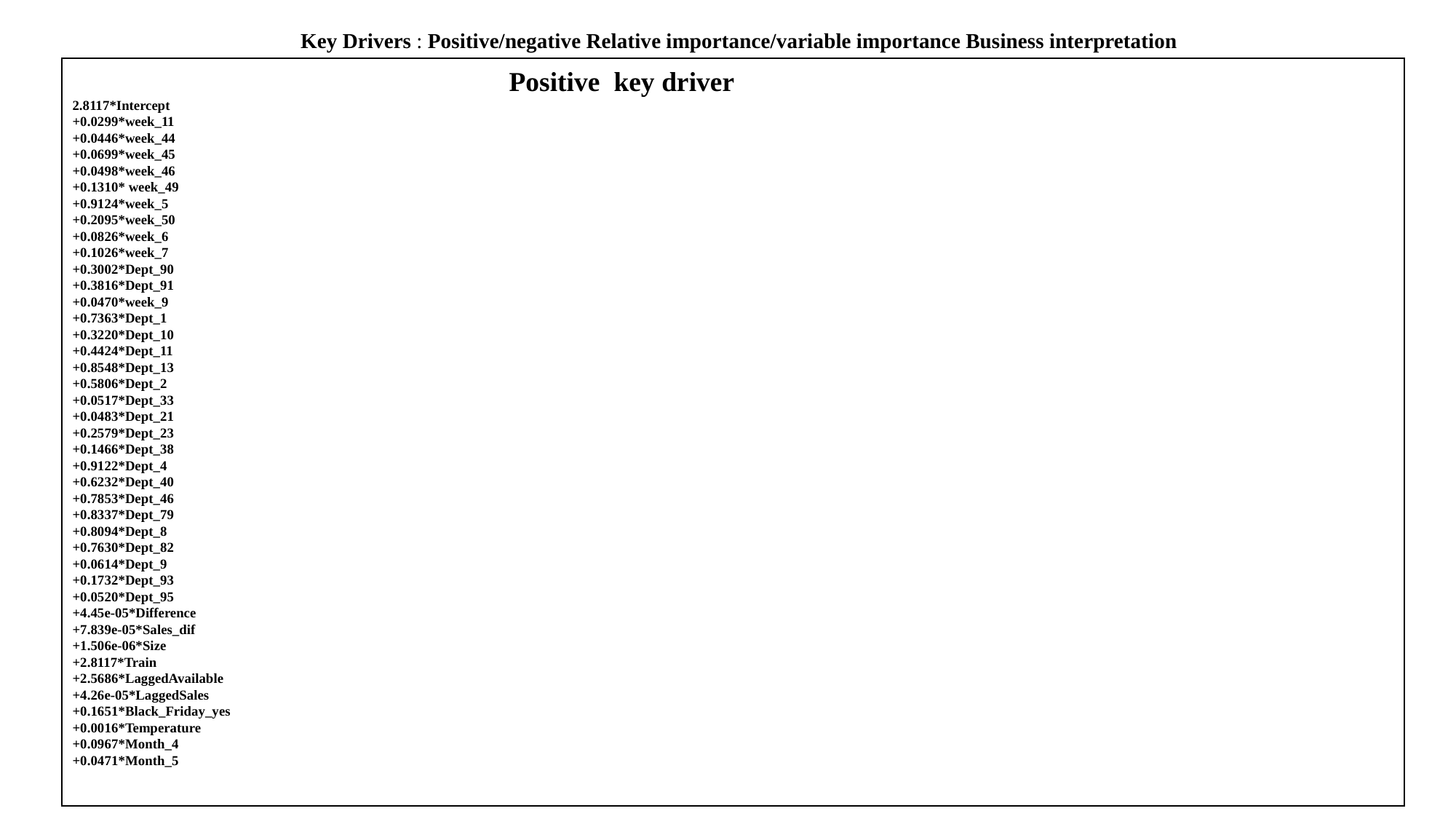

Key Drivers : Positive/negative Relative importance/variable importance Business interpretation
				Positive  key driver
2.8117*Intercept
+0.0299*week_11
+0.0446*week_44
+0.0699*week_45
+0.0498*week_46
+0.1310* week_49
+0.9124*week_5
+0.2095*week_50
+0.0826*week_6
+0.1026*week_7
+0.3002*Dept_90
+0.3816*Dept_91
+0.0470*week_9
+0.7363*Dept_1
+0.3220*Dept_10
+0.4424*Dept_11
+0.8548*Dept_13
+0.5806*Dept_2
+0.0517*Dept_33
+0.0483*Dept_21
+0.2579*Dept_23
+0.1466*Dept_38
+0.9122*Dept_4
+0.6232*Dept_40
+0.7853*Dept_46
+0.8337*Dept_79
+0.8094*Dept_8
+0.7630*Dept_82
+0.0614*Dept_9
+0.1732*Dept_93
+0.0520*Dept_95
+4.45e-05*Difference
+7.839e-05*Sales_dif
+1.506e-06*Size
+2.8117*Train
+2.5686*LaggedAvailable
+4.26e-05*LaggedSales
+0.1651*Black_Friday_yes
+0.0016*Temperature
+0.0967*Month_4
+0.0471*Month_5